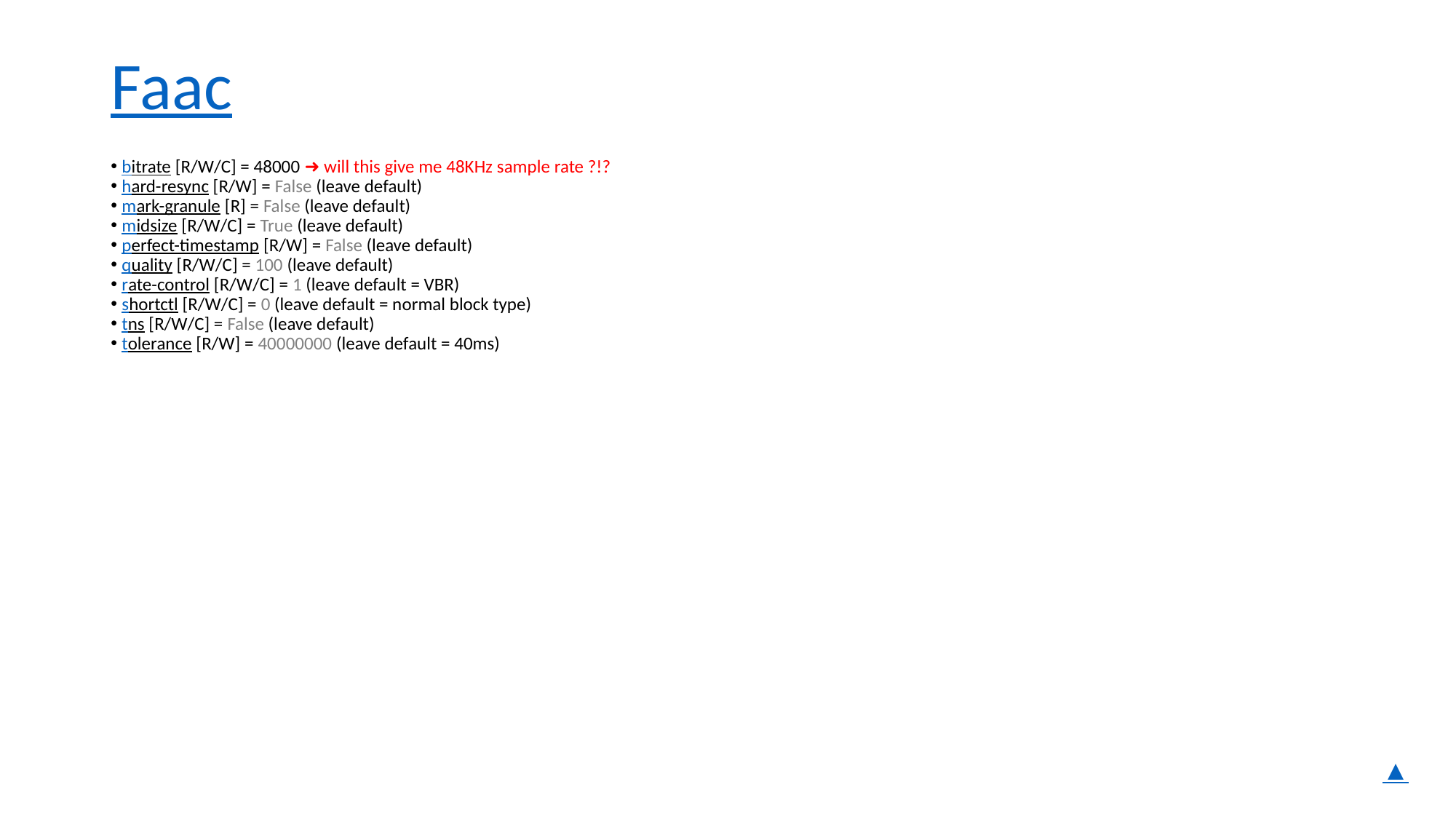

# Faac
bitrate [R/W/C] = 48000 ➜ will this give me 48KHz sample rate ?!?
hard-resync [R/W] = False (leave default)
mark-granule [R] = False (leave default)
midsize [R/W/C] = True (leave default)
perfect-timestamp [R/W] = False (leave default)
quality [R/W/C] = 100 (leave default)
rate-control [R/W/C] = 1 (leave default = VBR)
shortctl [R/W/C] = 0 (leave default = normal block type)
tns [R/W/C] = False (leave default)
tolerance [R/W] = 40000000 (leave default = 40ms)
▲